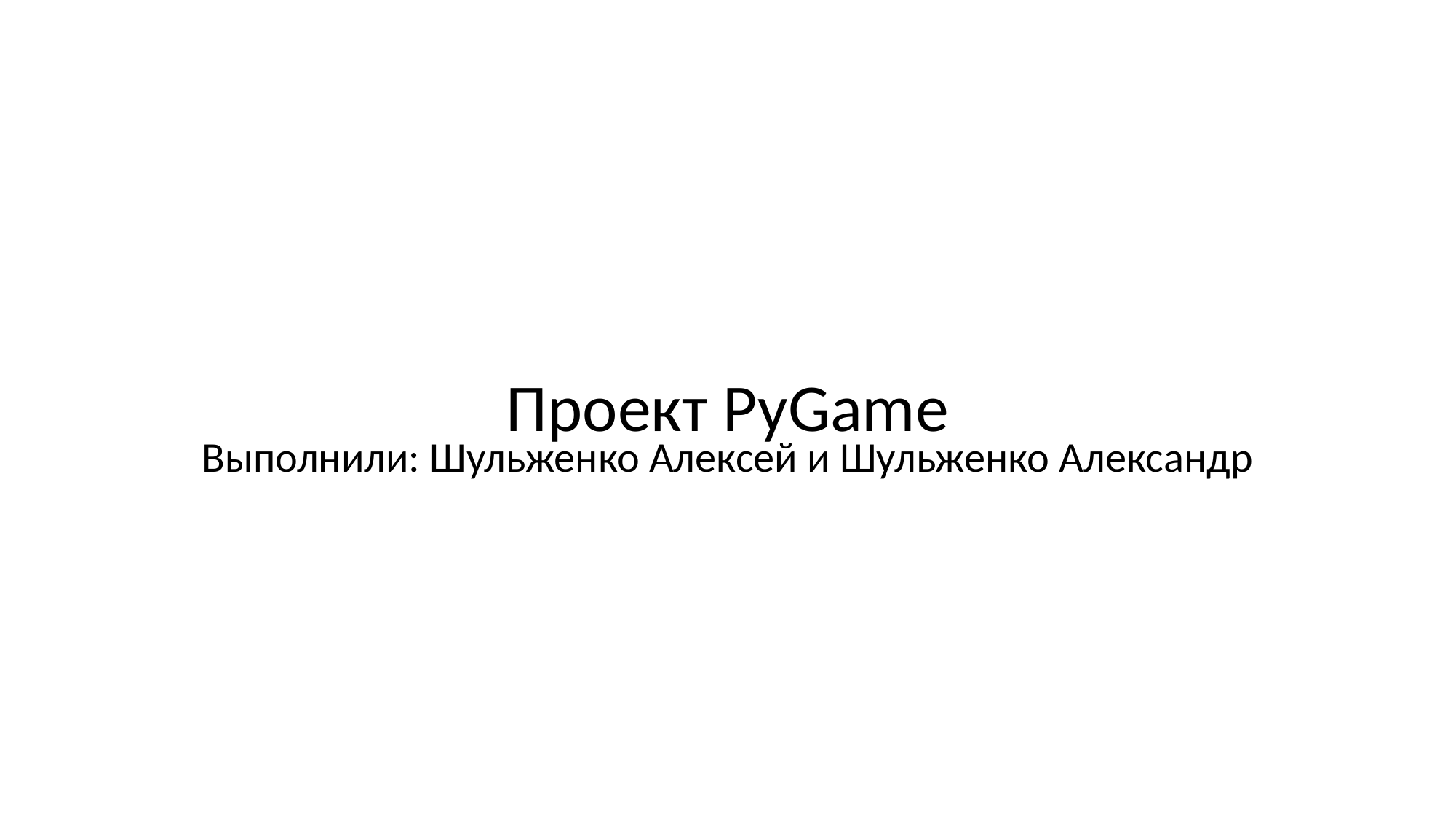

# Проект PyGame
Выполнили: Шульженко Алексей и Шульженко Александр